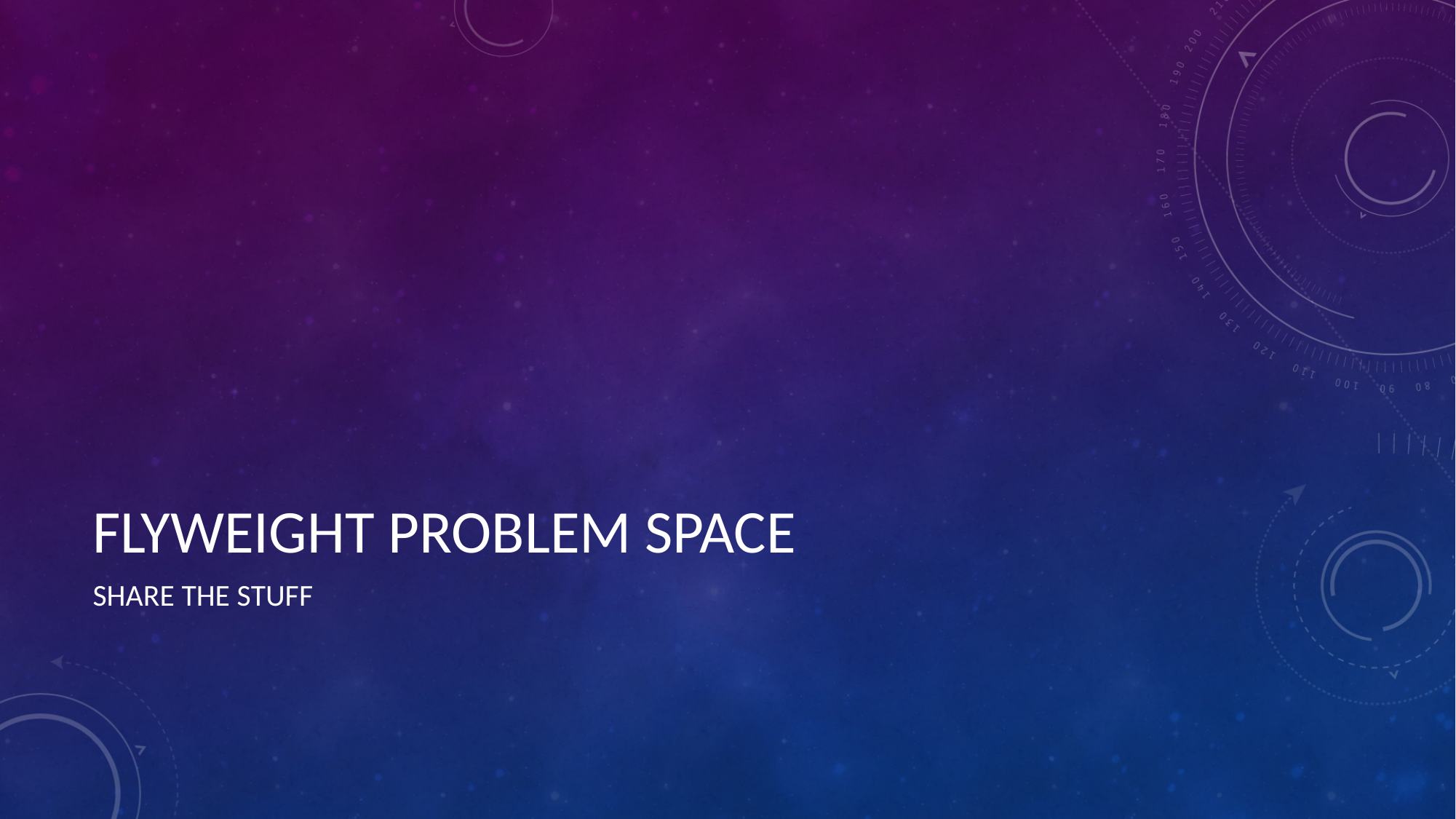

# Flyweight problem space
Share the Stuff